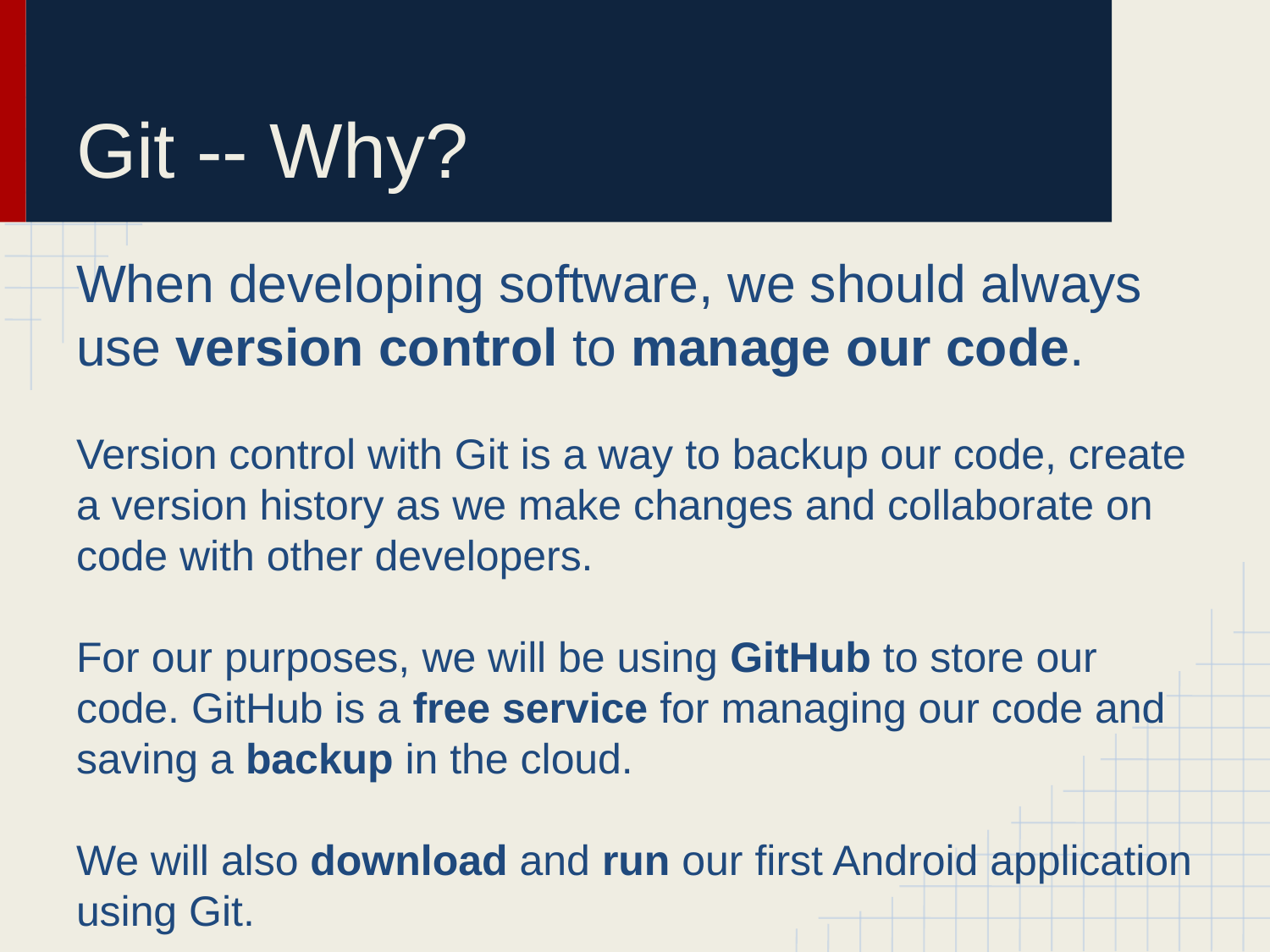

# Git -- Why?
When developing software, we should always use version control to manage our code.

Version control with Git is a way to backup our code, create a version history as we make changes and collaborate on code with other developers.

For our purposes, we will be using GitHub to store our code. GitHub is a free service for managing our code and saving a backup in the cloud.

We will also download and run our first Android application using Git.